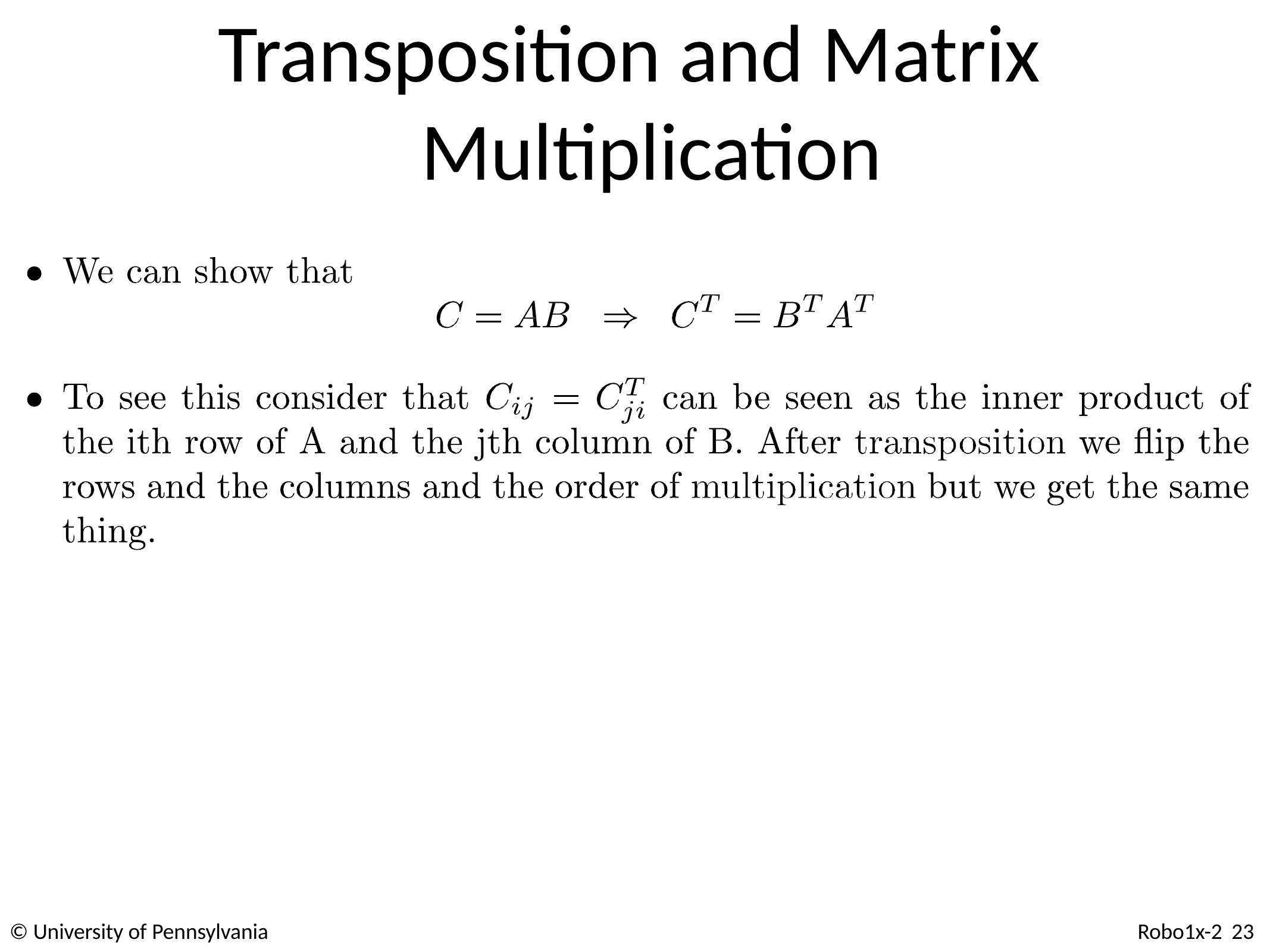

# Transposition and Matrix  Multiplication

© University of Pennsylvania
Robo1x-2 23